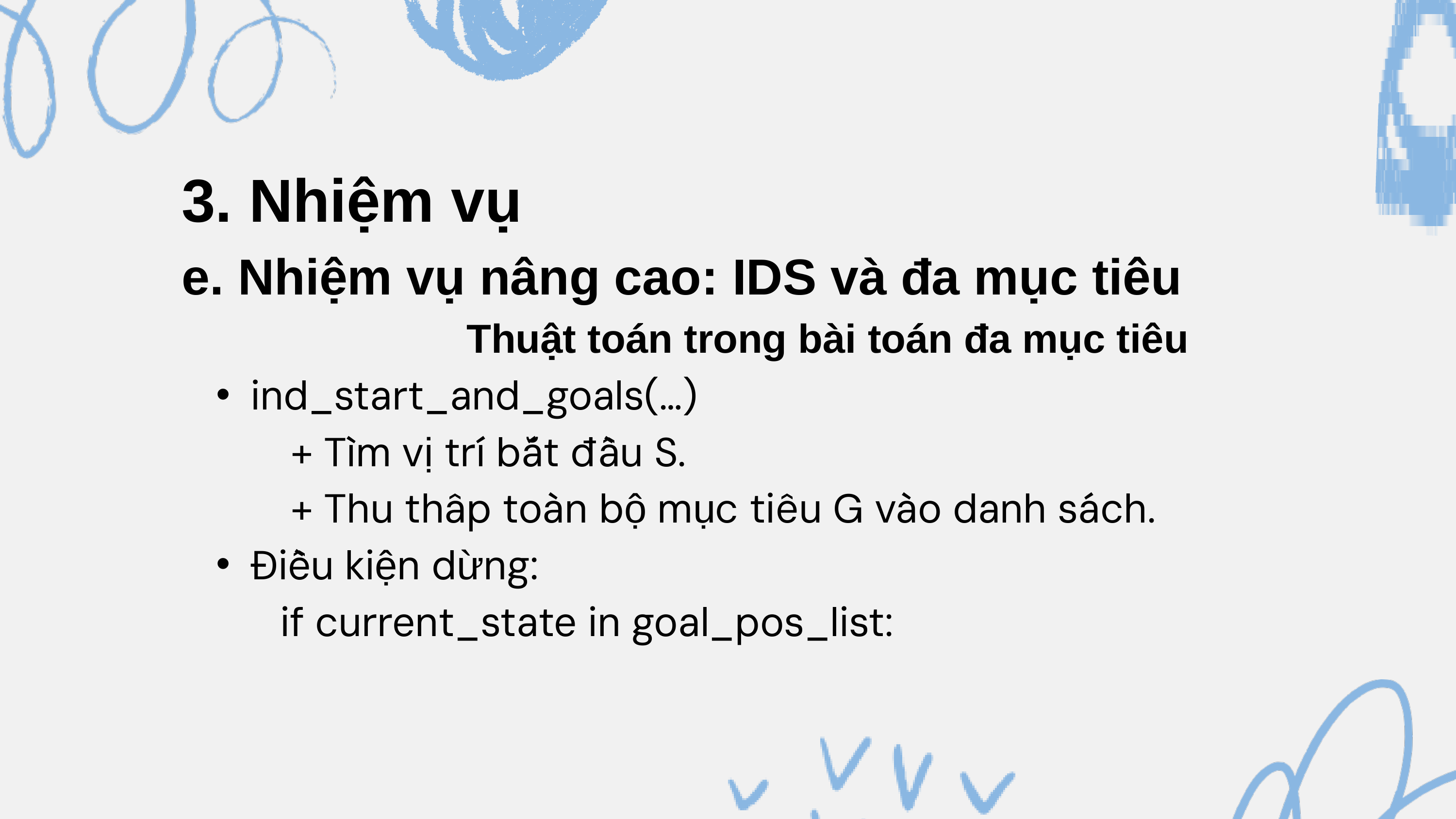

3. Nhiệm vụ
e. Nhiệm vụ nâng cao: IDS và đa mục tiêu
Thuật toán trong bài toán đa mục tiêu
ind_start_and_goals(…)
          + Tìm vị trí bắt đầu S.
          + Thu thâp toàn bộ mục tiêu G vào danh sách.
Điều kiện dừng:
         if current_state in goal_pos_list: